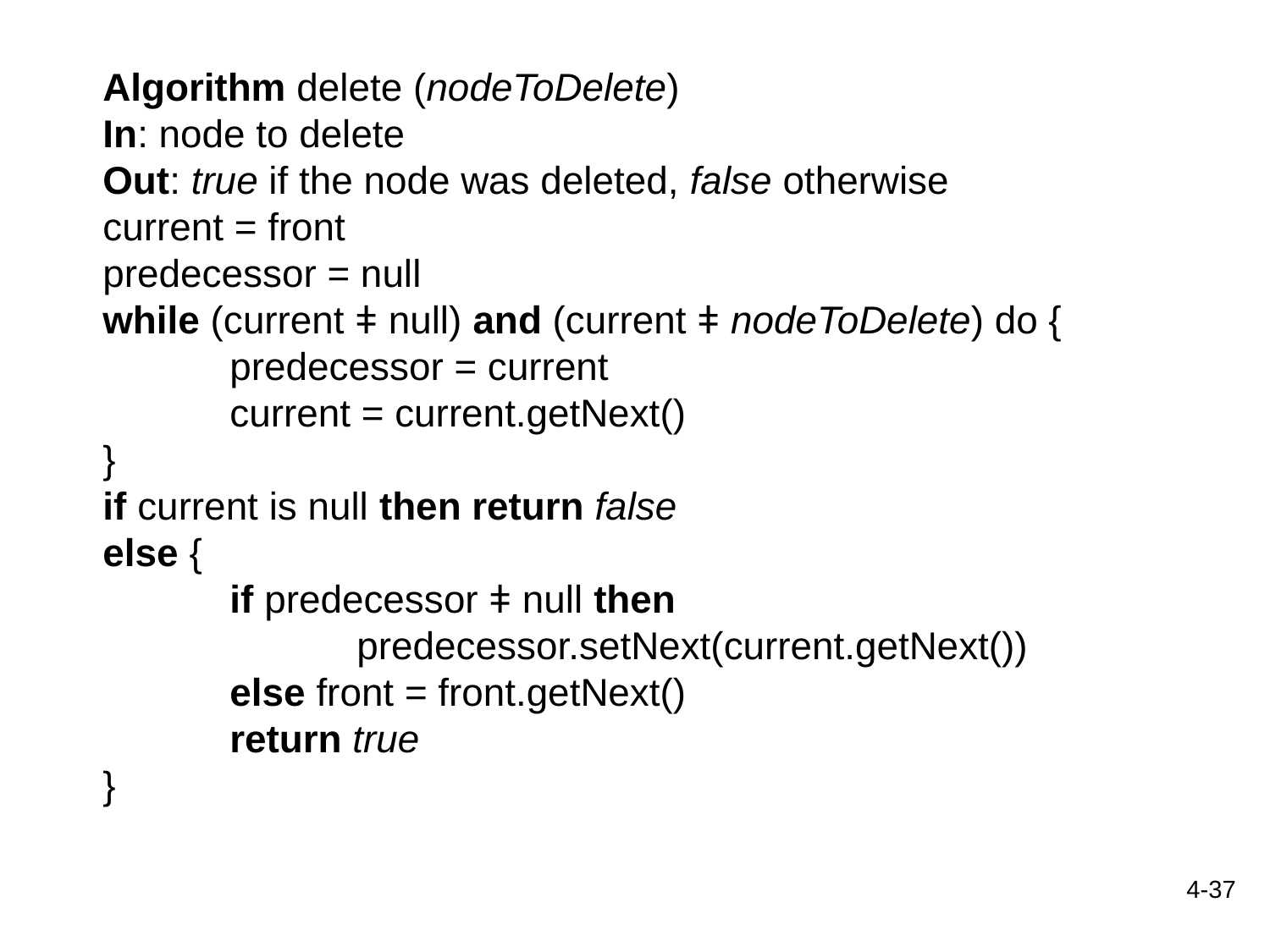

Algorithm delete (nodeToDelete)
In: node to delete
Out: true if the node was deleted, false otherwise
current = front
predecessor = null
while (current ǂ null) and (current ǂ nodeToDelete) do {
	predecessor = current
	current = current.getNext()
}
if current is null then return false
else {
	if predecessor ǂ null then
		predecessor.setNext(current.getNext())
	else front = front.getNext()
	return true
}
4-37